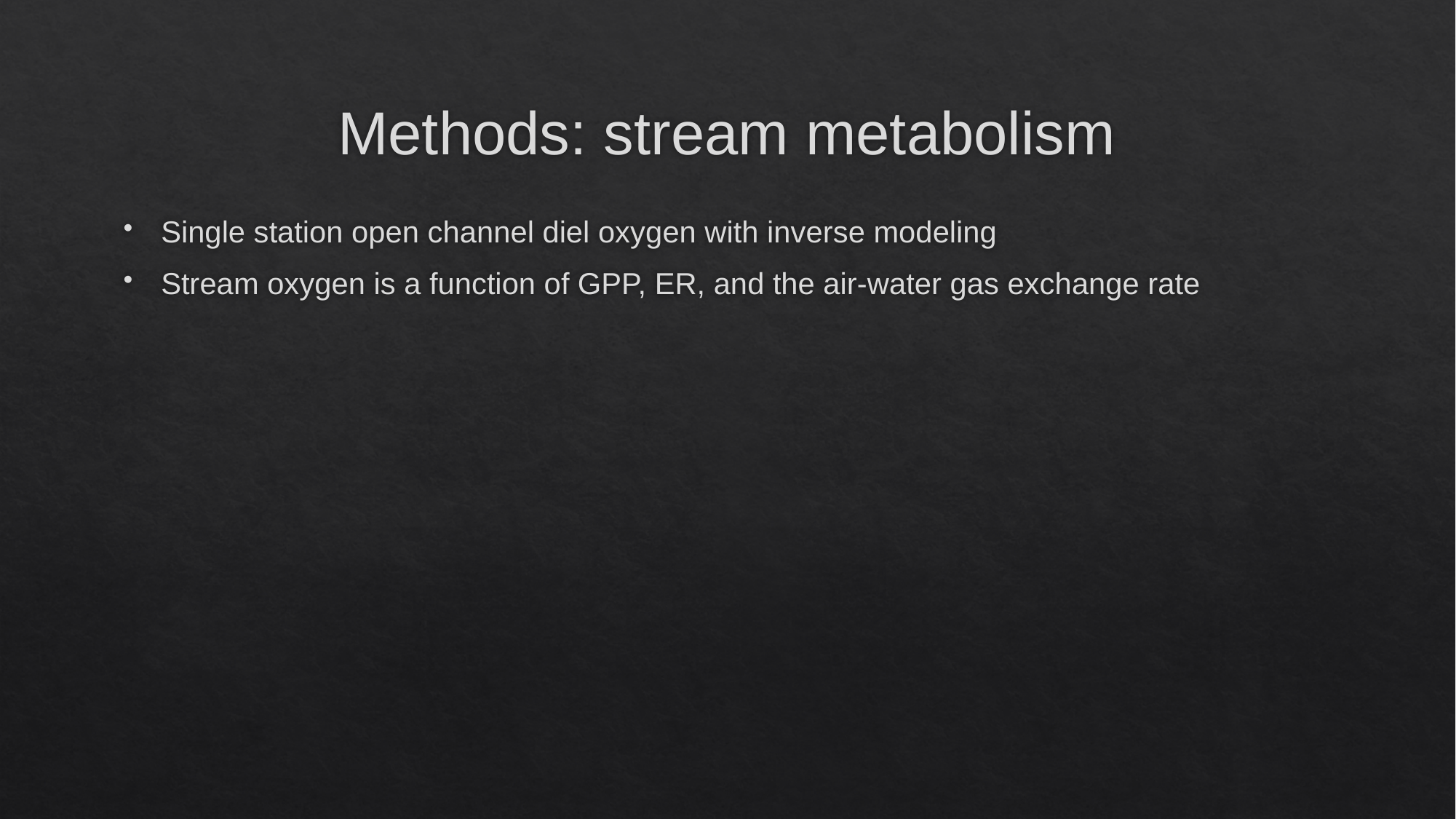

# Methods: stream metabolism
Single station open channel diel oxygen with inverse modeling
Stream oxygen is a function of GPP, ER, and the air-water gas exchange rate